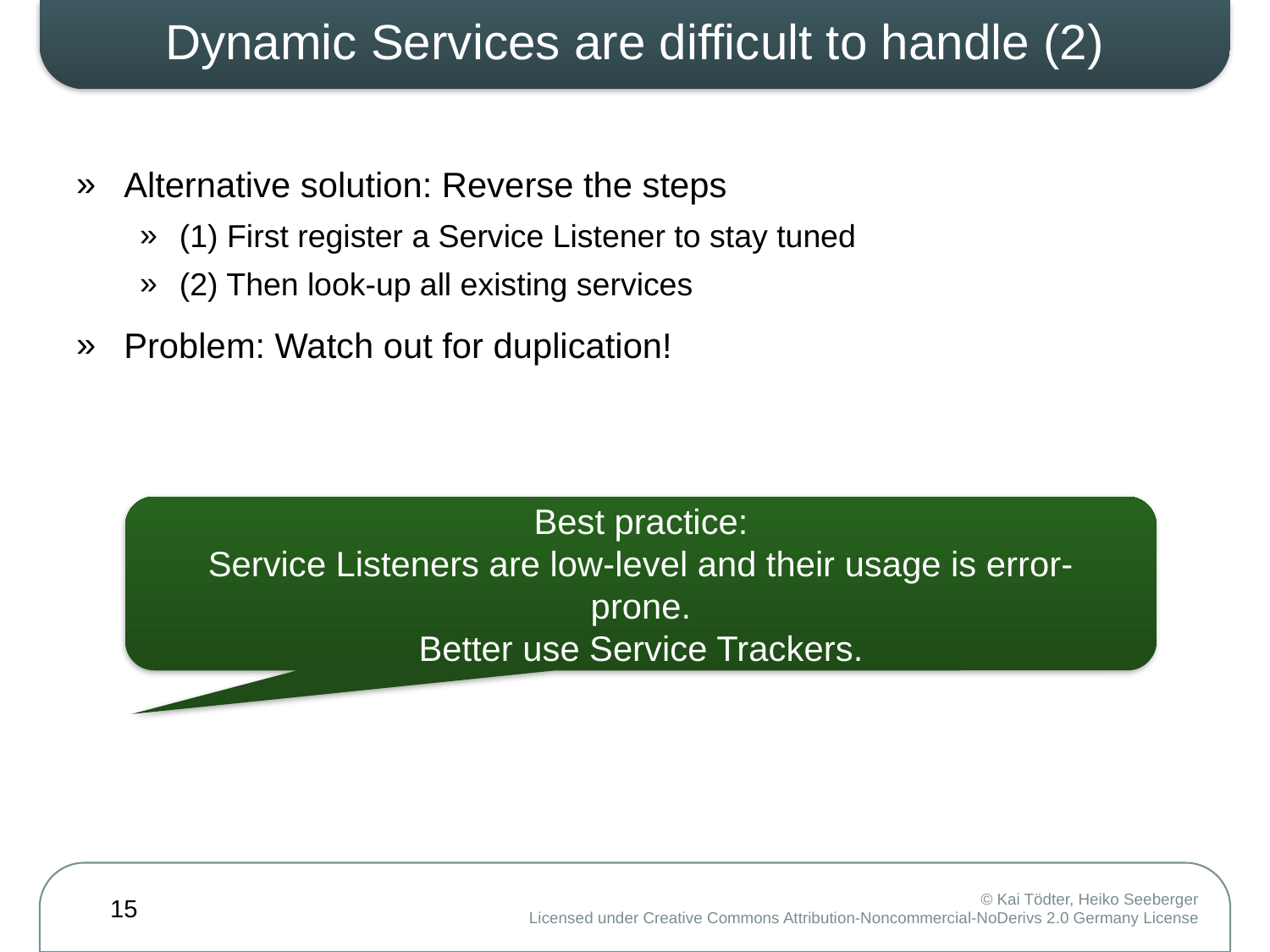

# Dynamic Services are difficult to handle (2)
Alternative solution: Reverse the steps
(1) First register a Service Listener to stay tuned
(2) Then look-up all existing services
Problem: Watch out for duplication!
Best practice:
Service Listeners are low-level and their usage is error-prone.
Better use Service Trackers.
15